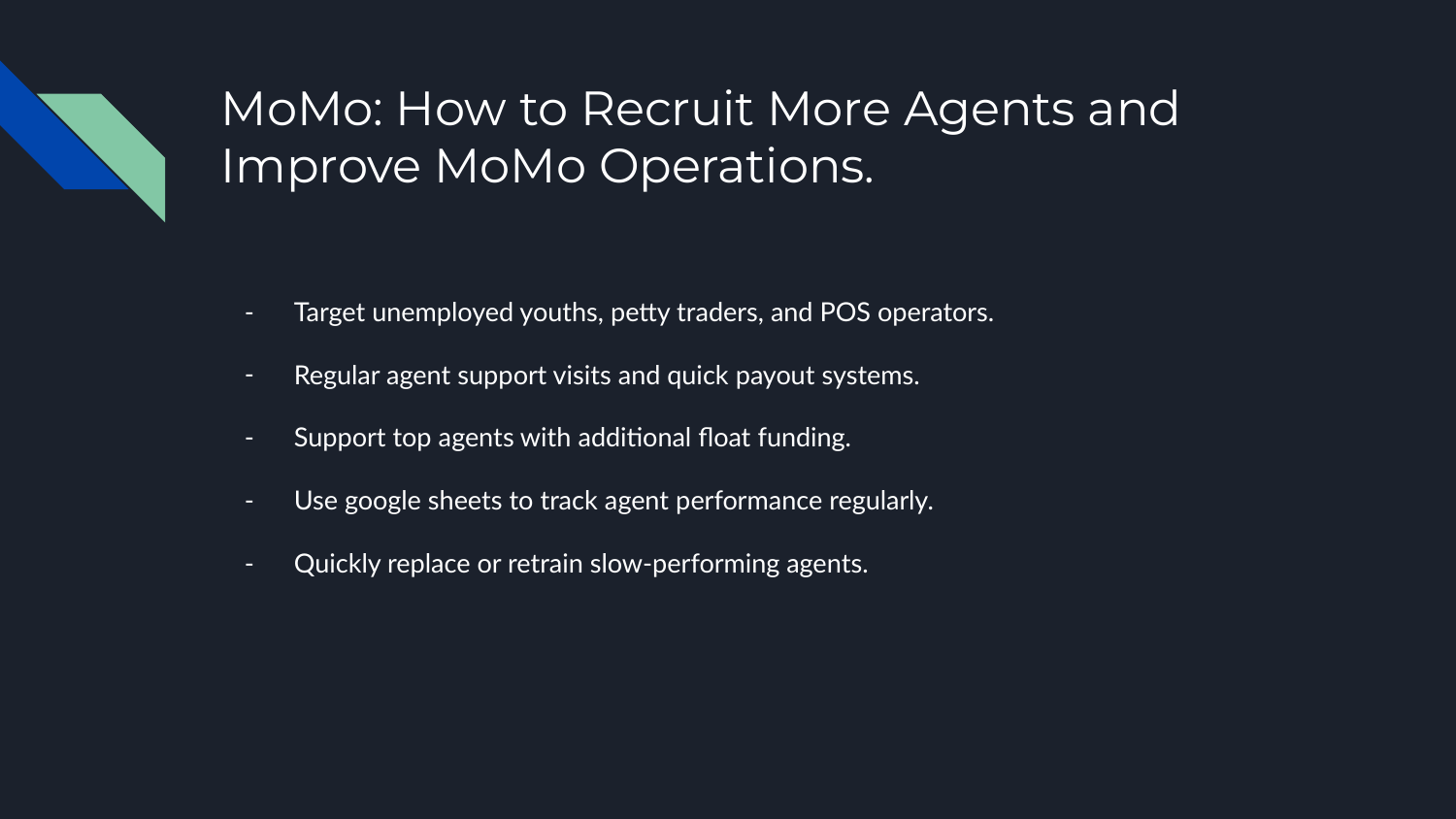

# MoMo: How to Recruit More Agents and Improve MoMo Operations.
Target unemployed youths, petty traders, and POS operators.
Regular agent support visits and quick payout systems.
Support top agents with additional float funding.
Use google sheets to track agent performance regularly.
Quickly replace or retrain slow-performing agents.